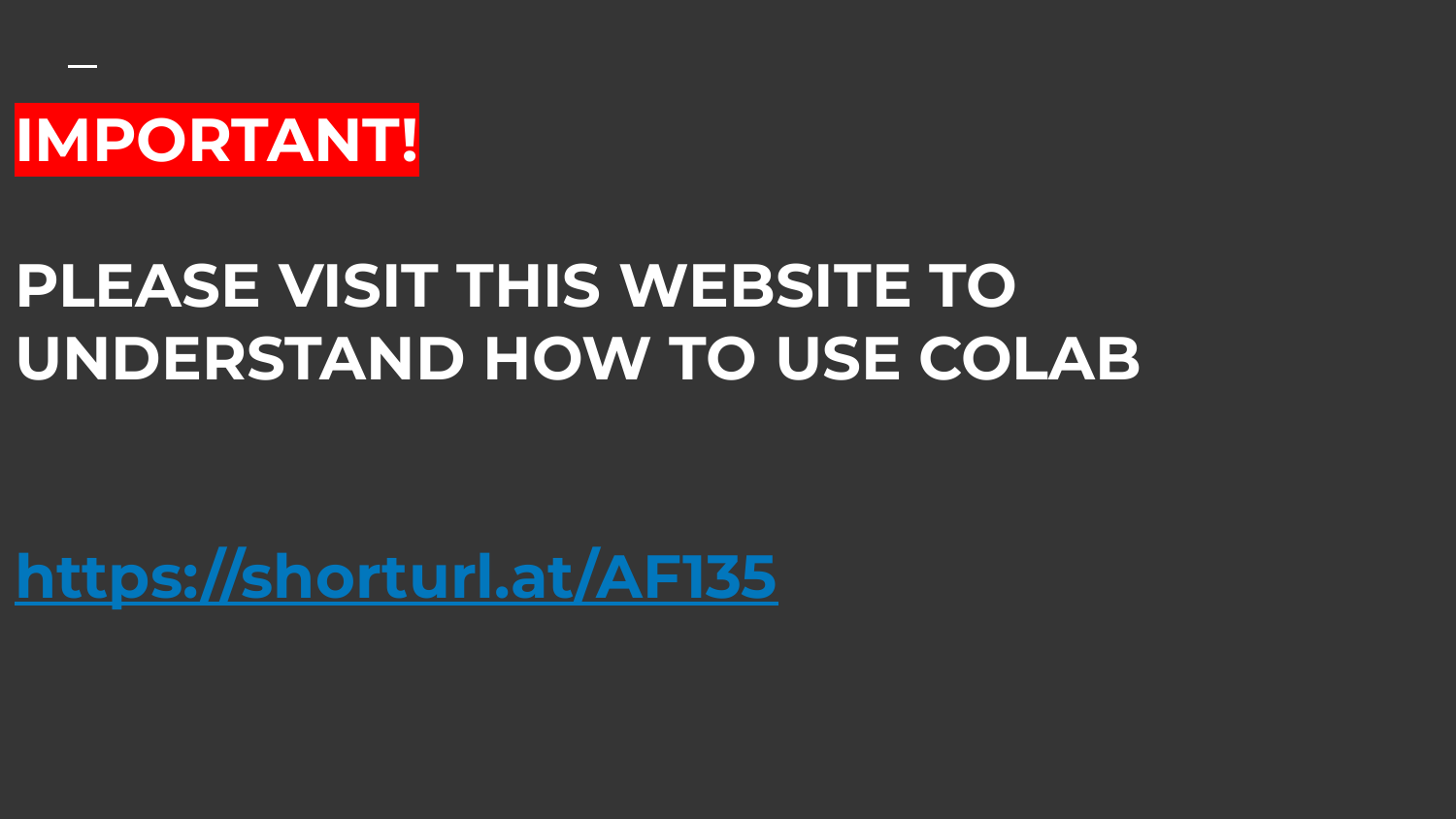

# IMPORTANT!

PLEASE VISIT THIS WEBSITE TO UNDERSTAND HOW TO USE COLAB

https://shorturl.at/AF135